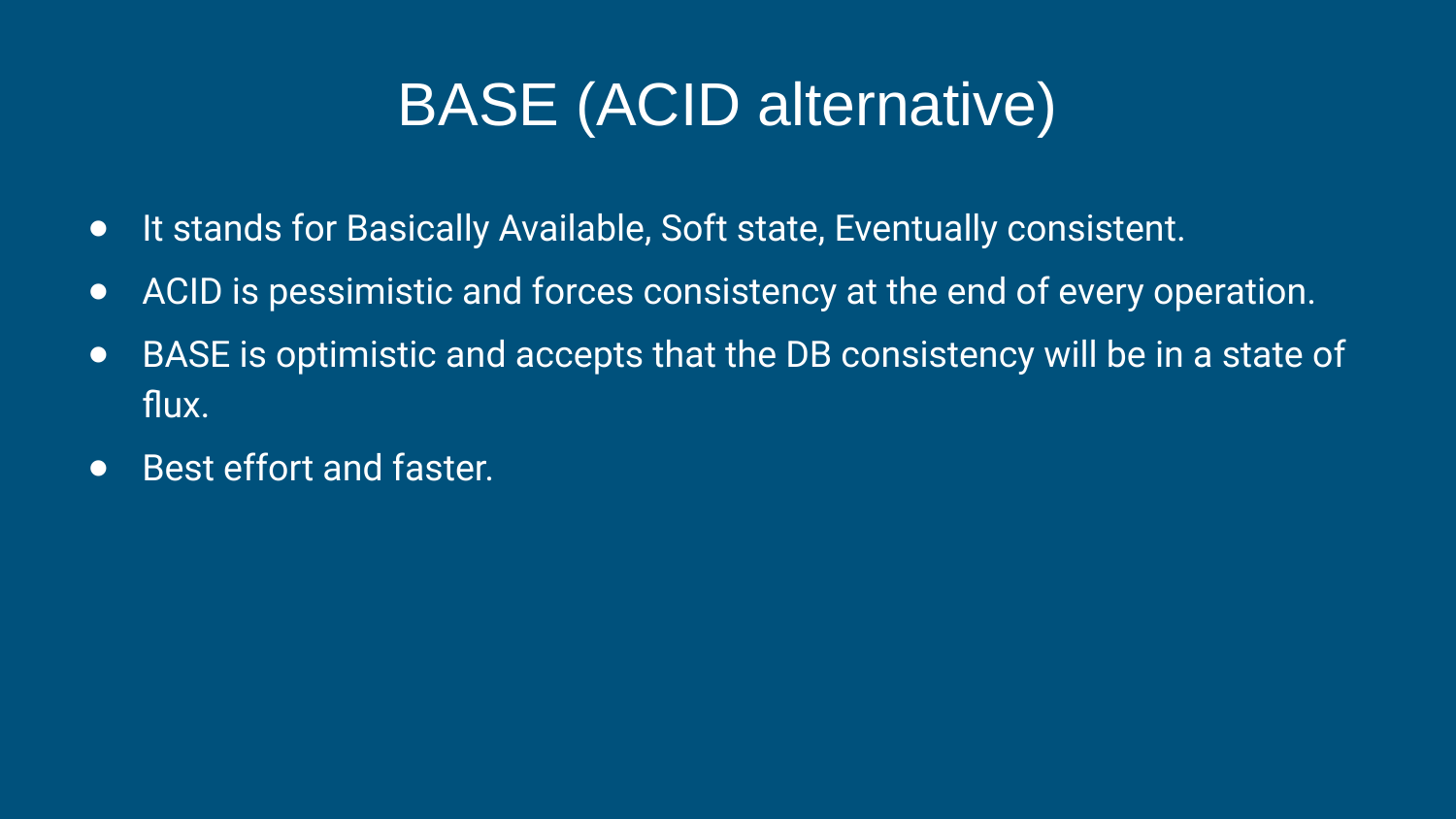

# BASE (ACID alternative)
It stands for Basically Available, Soft state, Eventually consistent.
ACID is pessimistic and forces consistency at the end of every operation.
BASE is optimistic and accepts that the DB consistency will be in a state of flux.
Best effort and faster.